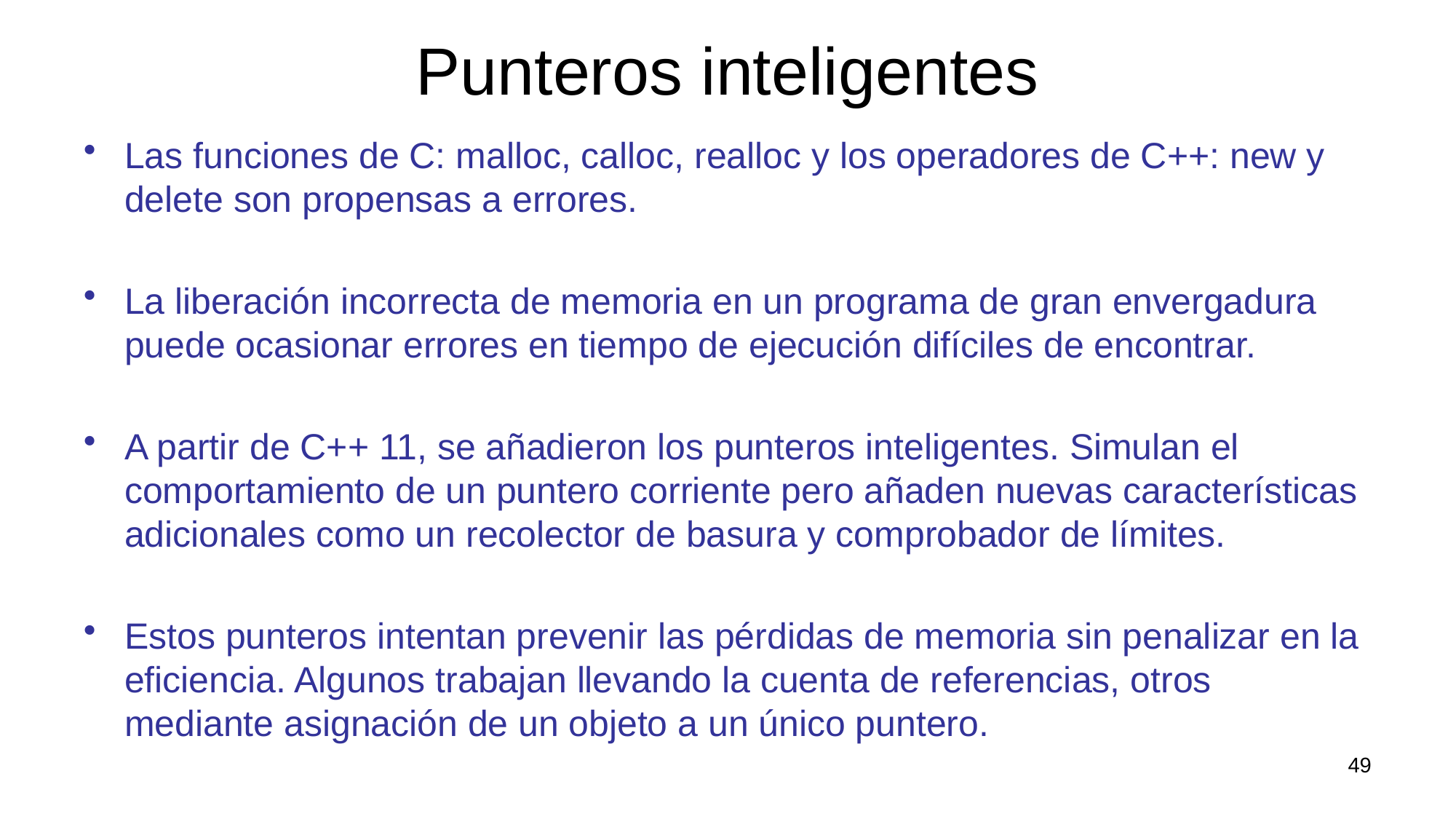

# Punteros inteligentes
Las funciones de C: malloc, calloc, realloc y los operadores de C++: new y delete son propensas a errores.

La liberación incorrecta de memoria en un programa de gran envergadura puede ocasionar errores en tiempo de ejecución difíciles de encontrar.

A partir de C++ 11, se añadieron los punteros inteligentes. Simulan el comportamiento de un puntero corriente pero añaden nuevas características adicionales como un recolector de basura y comprobador de límites.

Estos punteros intentan prevenir las pérdidas de memoria sin penalizar en la eficiencia. Algunos trabajan llevando la cuenta de referencias, otros mediante asignación de un objeto a un único puntero.
49